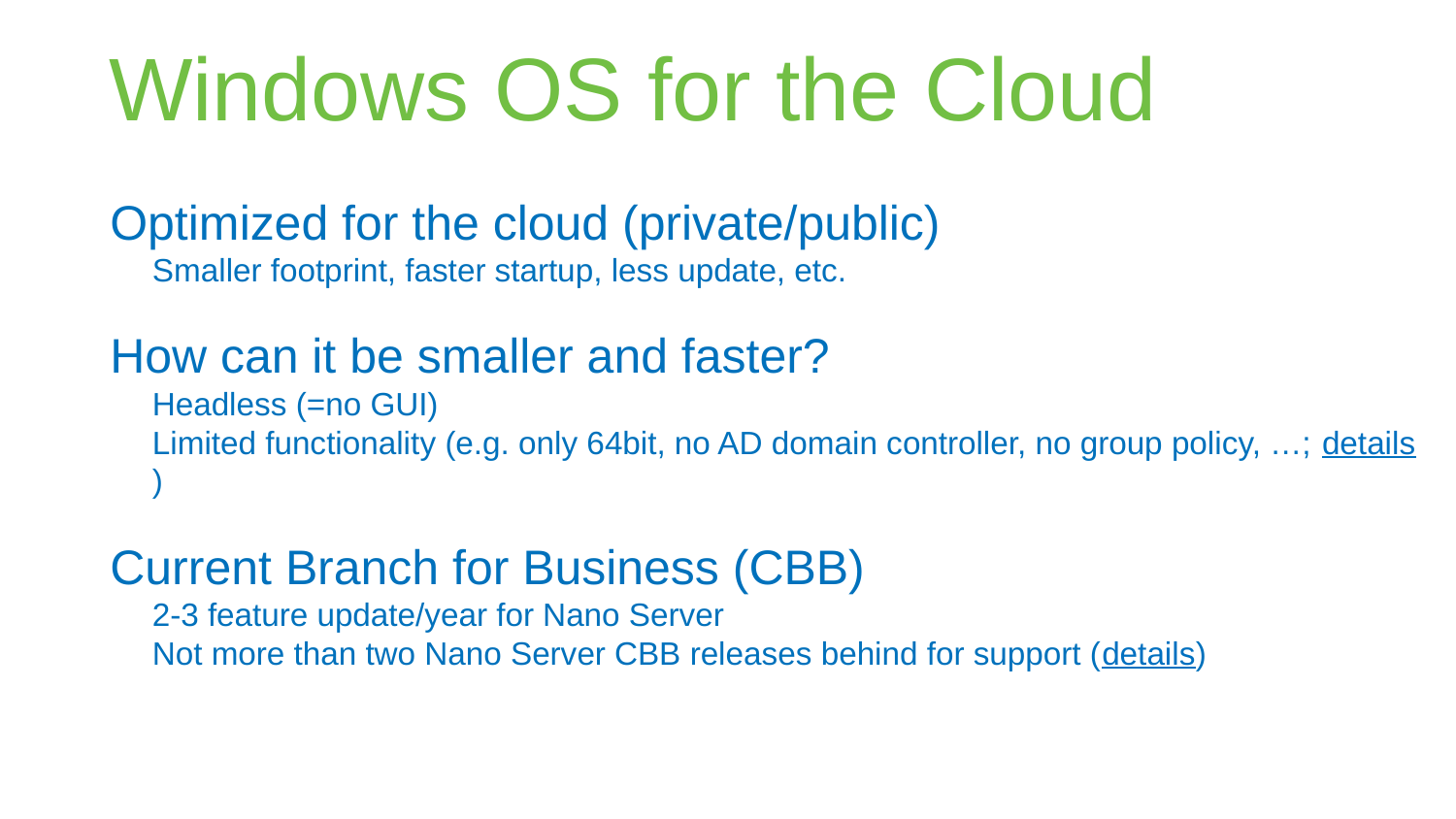

# Windows OS for the Cloud
Optimized for the cloud (private/public)
Smaller footprint, faster startup, less update, etc.
How can it be smaller and faster?
Headless (=no GUI)
Limited functionality (e.g. only 64bit, no AD domain controller, no group policy, …; details)
Current Branch for Business (CBB)
2-3 feature update/year for Nano Server
Not more than two Nano Server CBB releases behind for support (details)